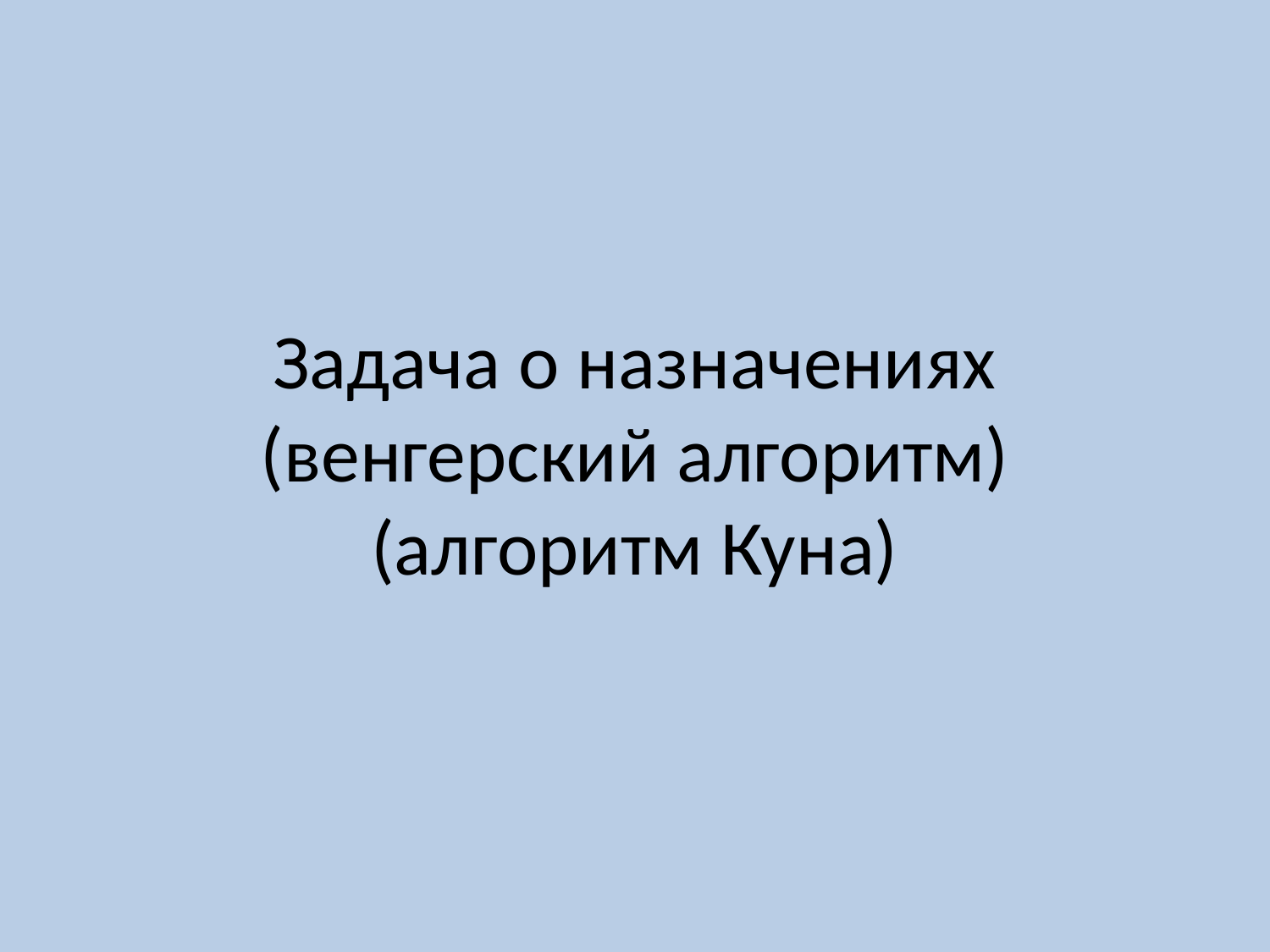

# Задача о назначениях (венгерский алгоритм) (алгоритм Куна)